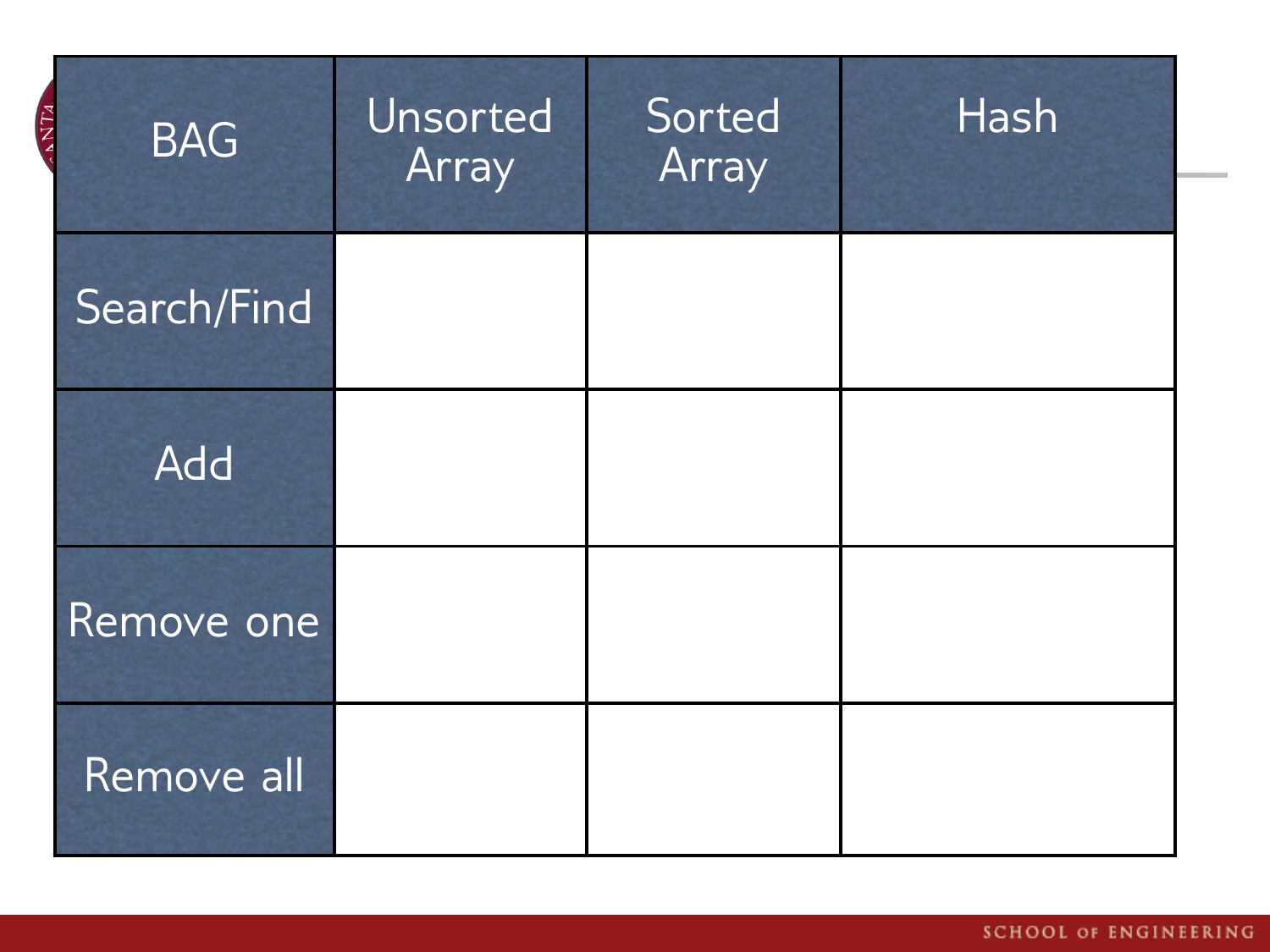

| BAG | Unsorted Array | Sorted Array | Hash |
| --- | --- | --- | --- |
| Search/Find |  |  |  |
| Add |  |  |  |
| Remove one |  |  |  |
| Remove all |  |  |  |